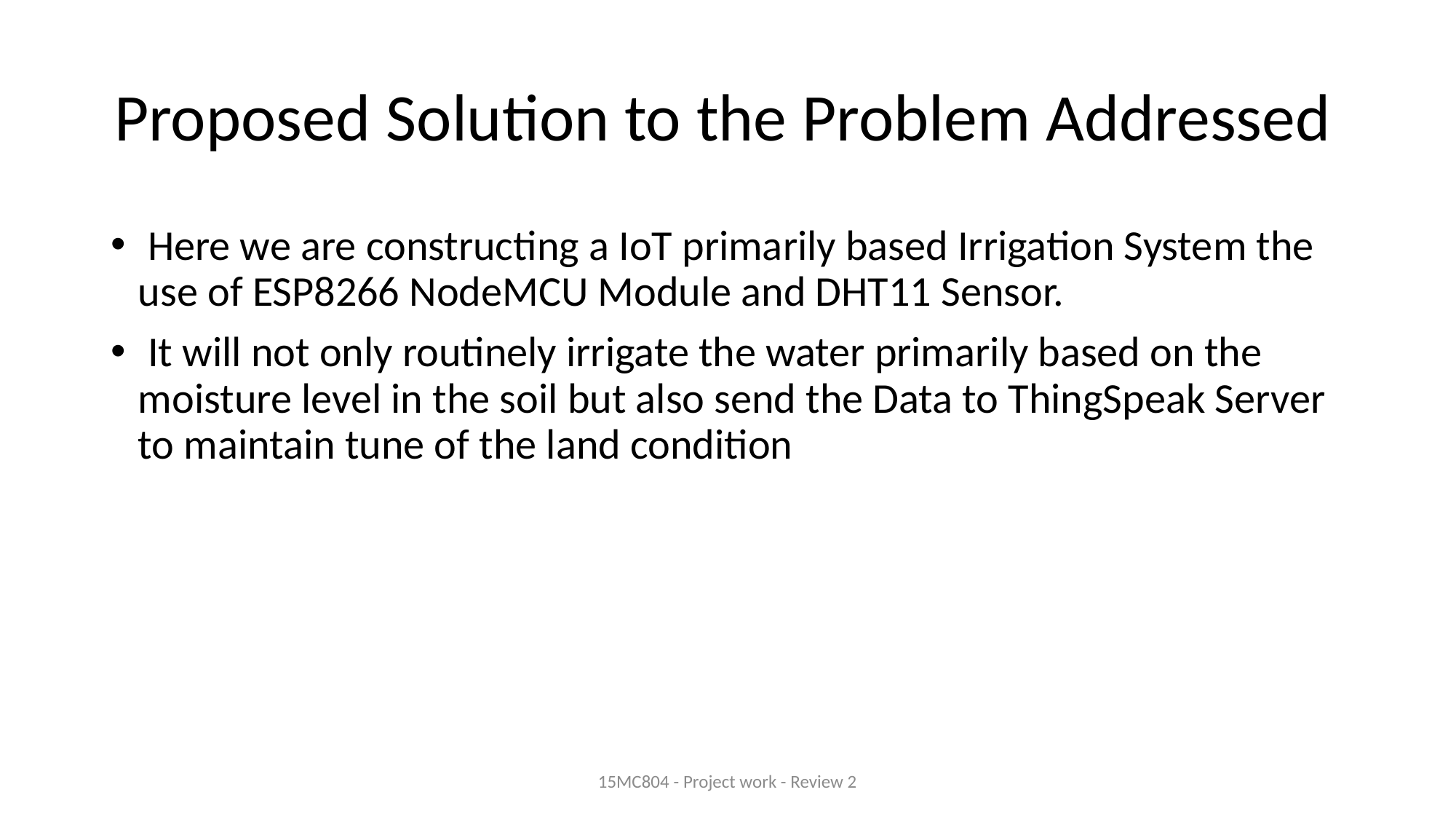

# Proposed Solution to the Problem Addressed
 Here we are constructing a IoT primarily based Irrigation System the use of ESP8266 NodeMCU Module and DHT11 Sensor.
 It will not only routinely irrigate the water primarily based on the moisture level in the soil but also send the Data to ThingSpeak Server to maintain tune of the land condition

15MC804 - Project work - Review 2